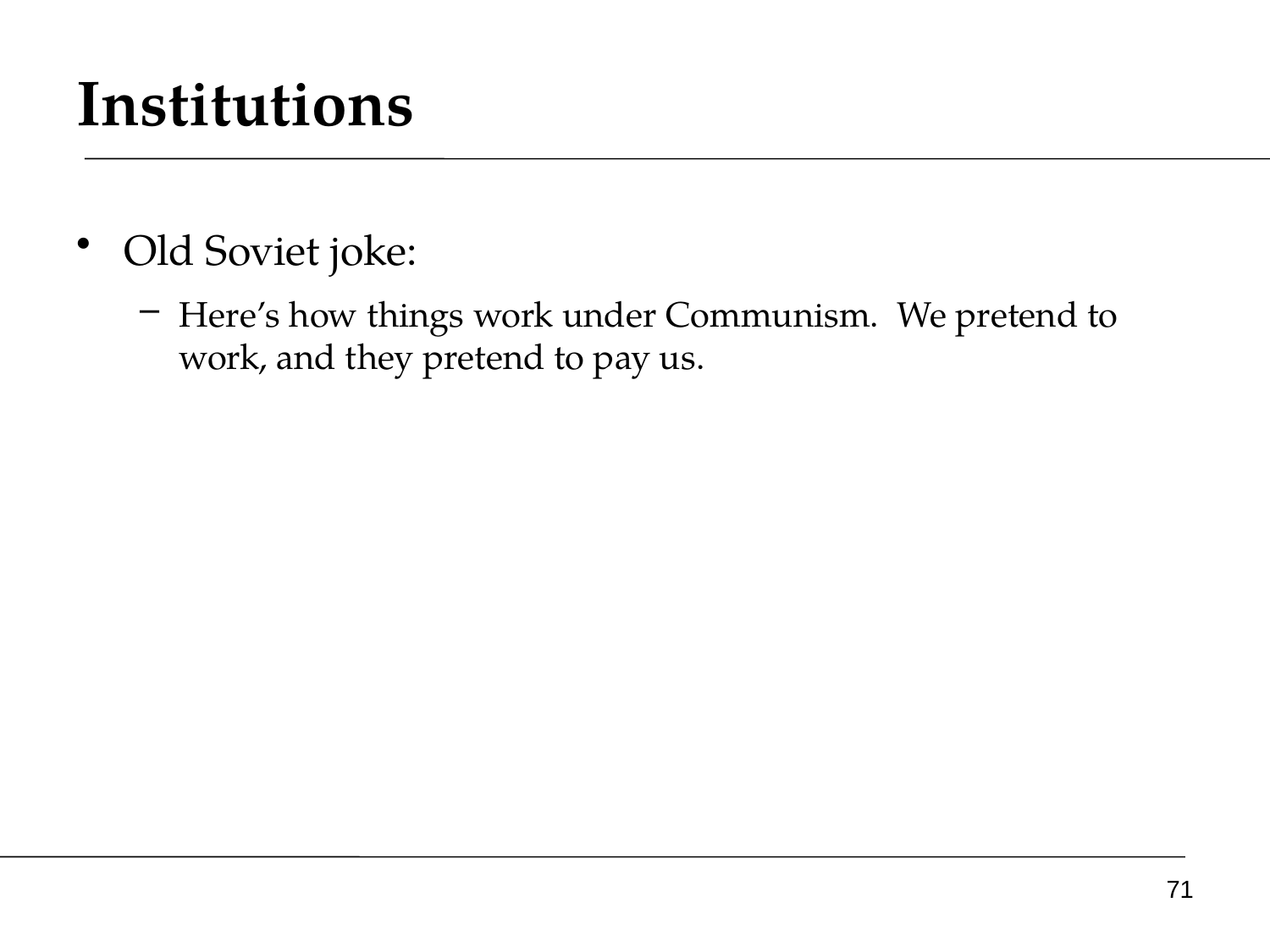

# Institutions
Old Soviet joke:
Here’s how things work under Communism.  We pretend to work, and they pretend to pay us.
71